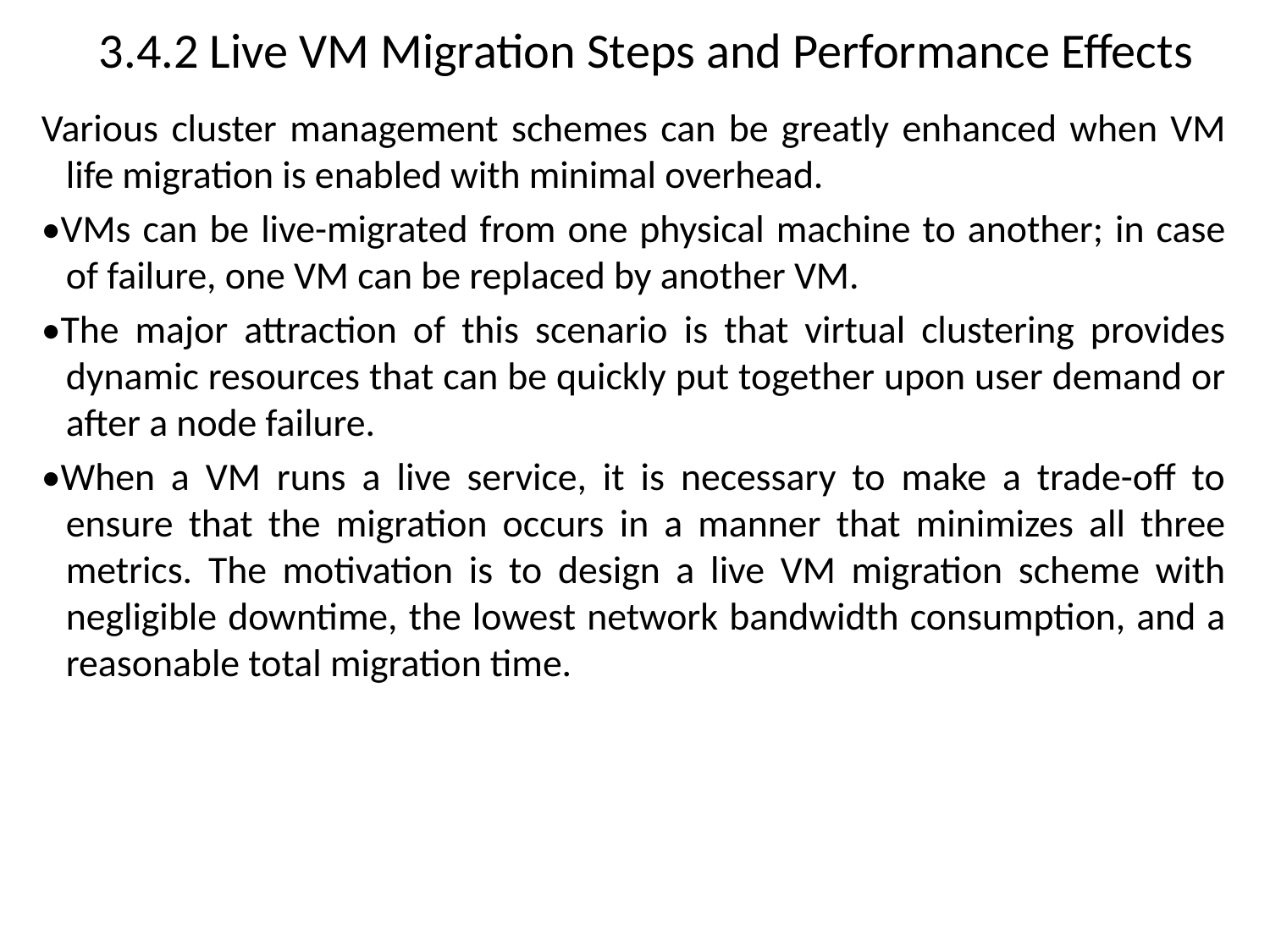

# 3.4.2 Live VM Migration Steps and Performance Effects
Various cluster management schemes can be greatly enhanced when VM life migration is enabled with minimal overhead.
•VMs can be live-migrated from one physical machine to another; in case of failure, one VM can be replaced by another VM.
•The major attraction of this scenario is that virtual clustering provides dynamic resources that can be quickly put together upon user demand or after a node failure.
•When a VM runs a live service, it is necessary to make a trade-off to ensure that the migration occurs in a manner that minimizes all three metrics. The motivation is to design a live VM migration scheme with negligible downtime, the lowest network bandwidth consumption, and a reasonable total migration time.